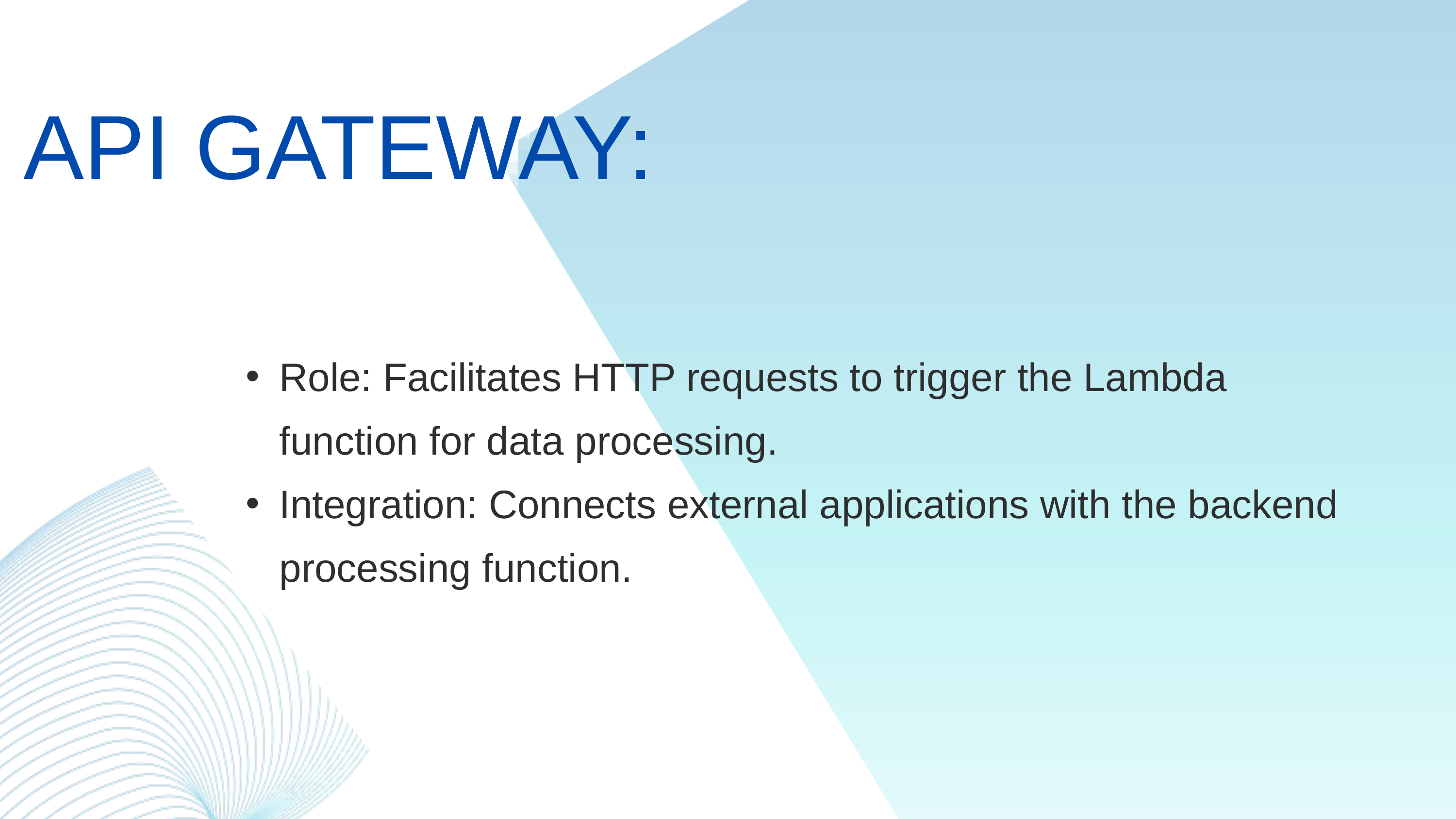

API GATEWAY:

Role: Facilitates HTTP requests to trigger the Lambda function for data processing.
Integration: Connects external applications with the backend processing function.